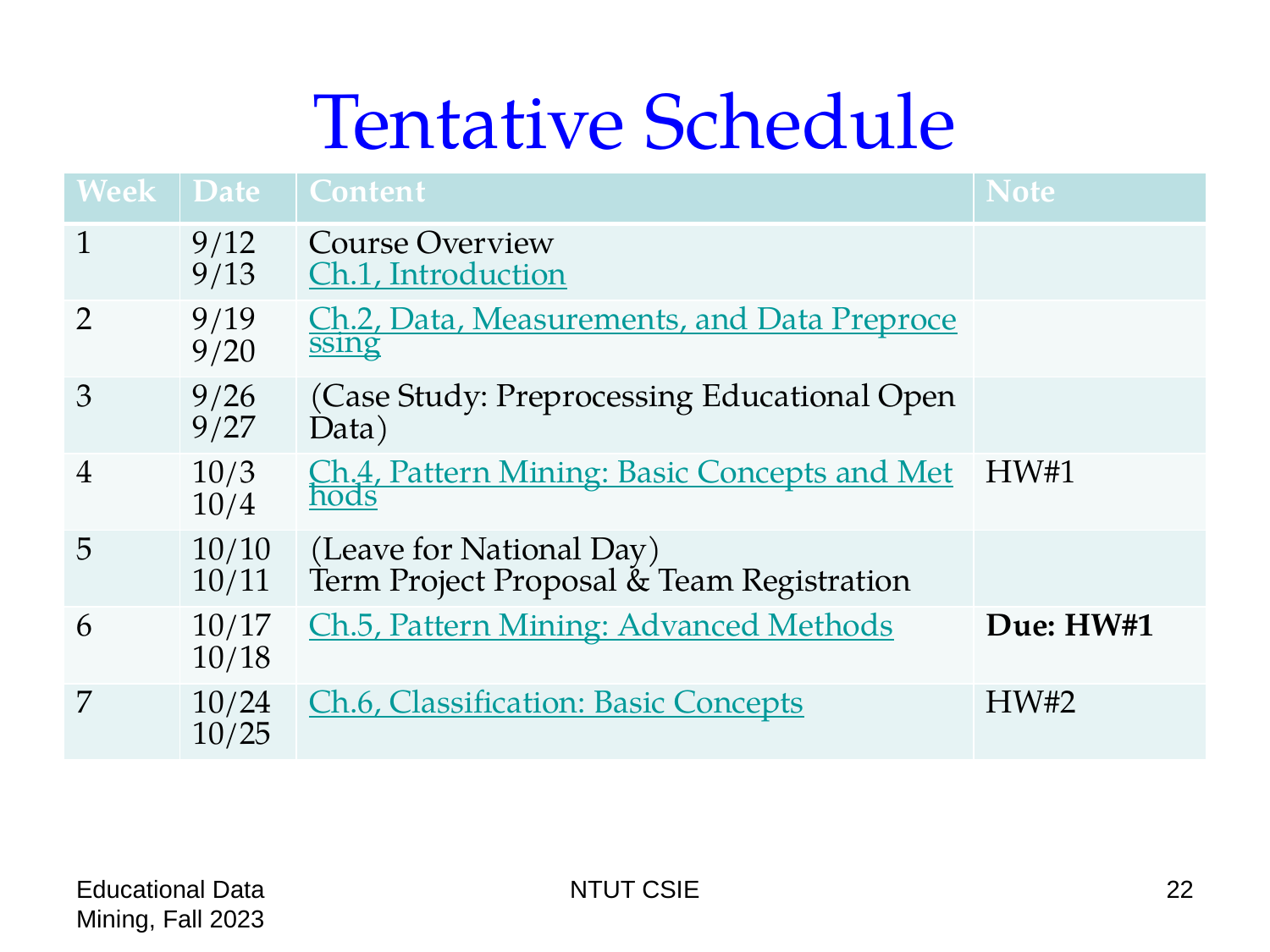

# Tentative Schedule
| Week | Date | Content | Note |
| --- | --- | --- | --- |
| 1 | 9/12 9/13 | Course Overview Ch.1, Introduction |  |
| 2 | 9/19 9/20 | Ch.2, Data, Measurements, and Data Preprocessing |  |
| 3 | 9/26 9/27 | (Case Study: Preprocessing Educational Open Data) |  |
| 4 | 10/3 10/4 | Ch.4, Pattern Mining: Basic Concepts and Methods | HW#1 |
| 5 | 10/10 10/11 | (Leave for National Day) Term Project Proposal & Team Registration |  |
| 6 | 10/17 10/18 | Ch.5, Pattern Mining: Advanced Methods | Due: HW#1 |
| 7 | 10/24 10/25 | Ch.6, Classification: Basic Concepts | HW#2 |
Educational Data Mining, Fall 2023
NTUT CSIE
22